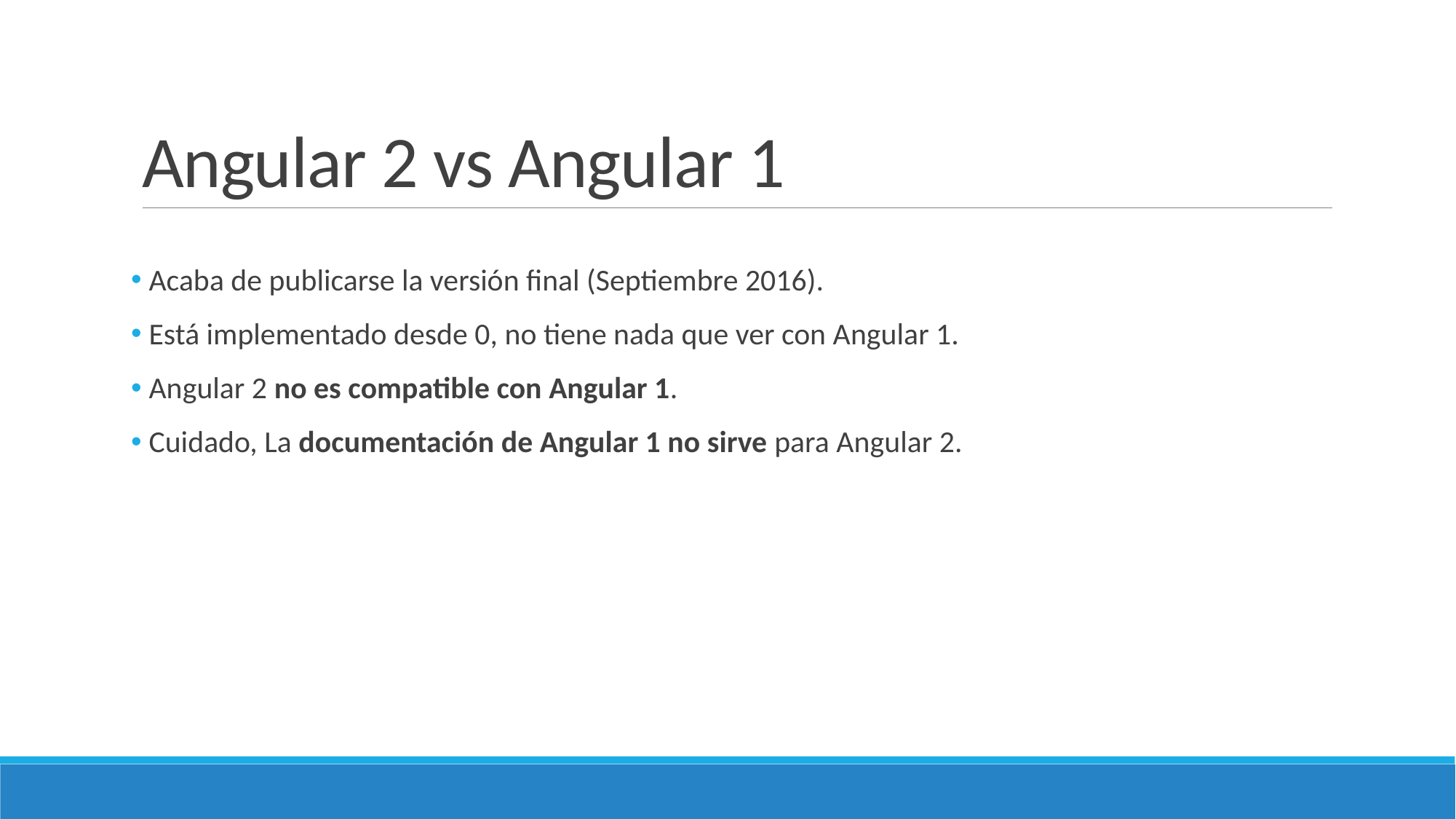

# Angular 2 vs Angular 1
 Acaba de publicarse la versión final (Septiembre 2016).
 Está implementado desde 0, no tiene nada que ver con Angular 1.
 Angular 2 no es compatible con Angular 1.
 Cuidado, La documentación de Angular 1 no sirve para Angular 2.